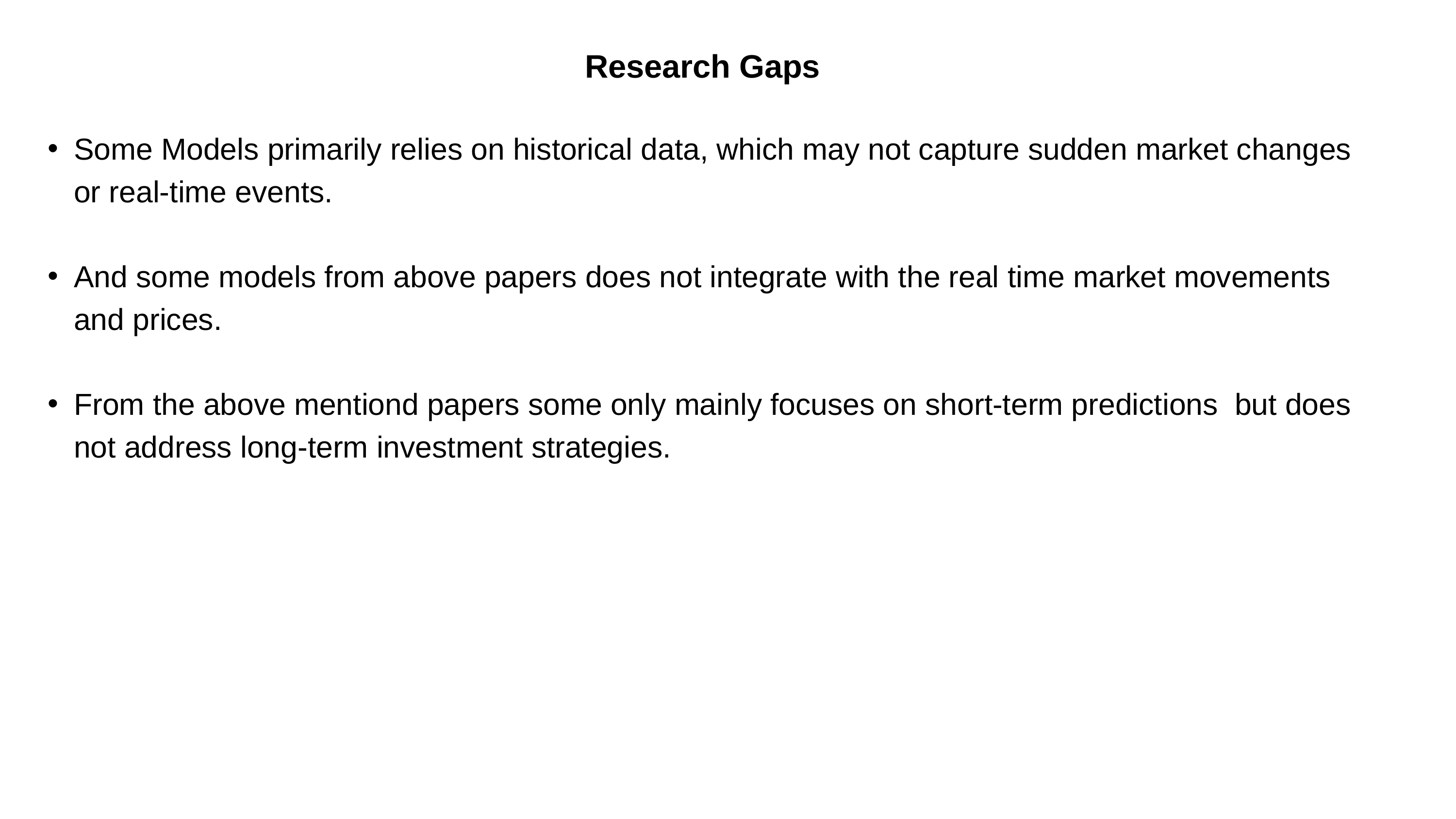

Research Gaps
Some Models primarily relies on historical data, which may not capture sudden market changes or real-time events.

And some models from above papers does not integrate with the real time market movements and prices.

From the above mentiond papers some only mainly focuses on short-term predictions  but does not address long-term investment strategies.